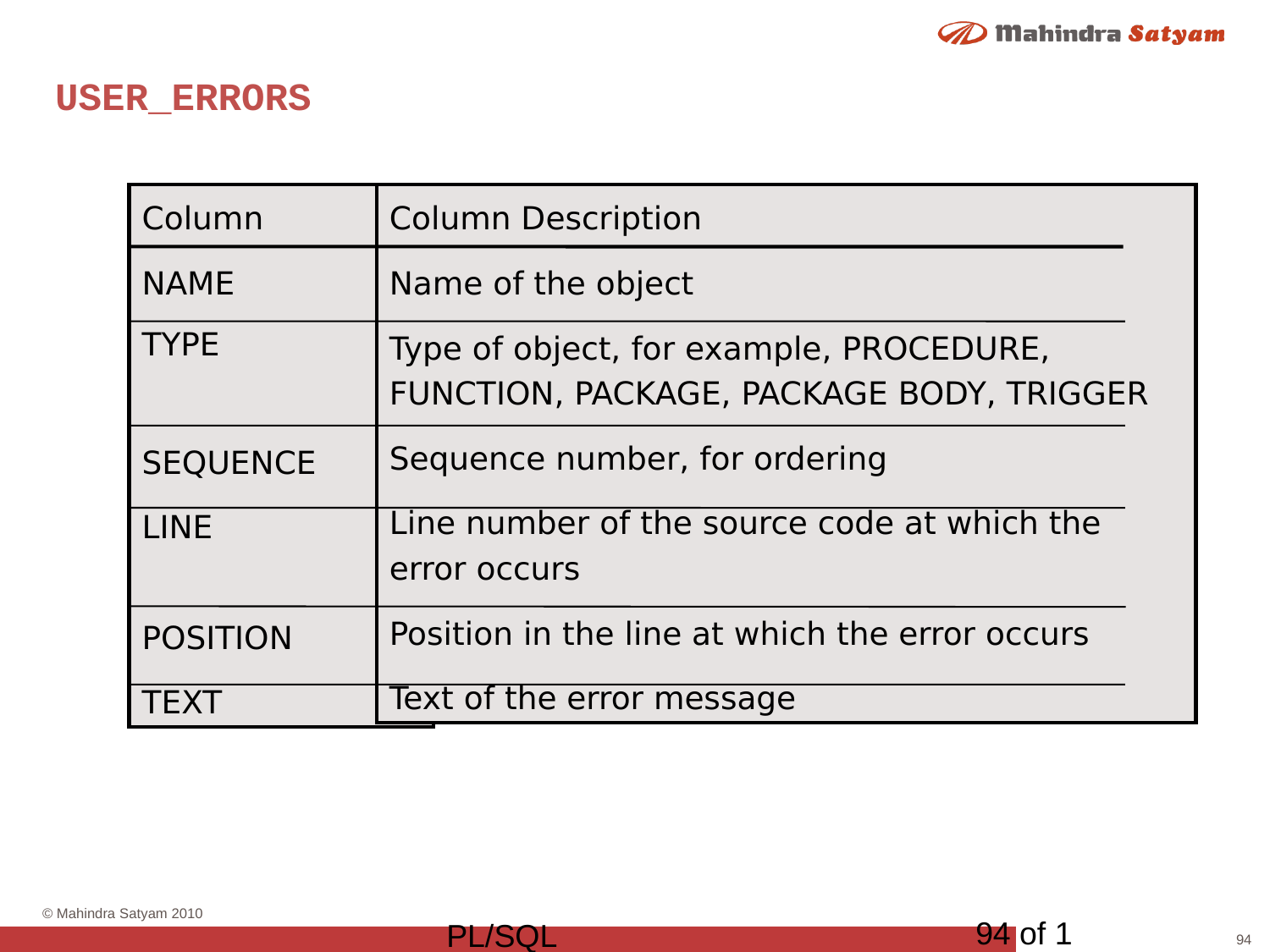

# USER_ERRORS
Column
NAME
TYPE
SEQUENCE
LINE
POSITION
TEXT
Column Description
Name of the object
Type of object, for example, PROCEDURE, FUNCTION, PACKAGE, PACKAGE BODY, TRIGGER
Sequence number, for ordering
Line number of the source code at which the error occurs
Position in the line at which the error occurs
Text of the error message

94 of 1
PL/SQL